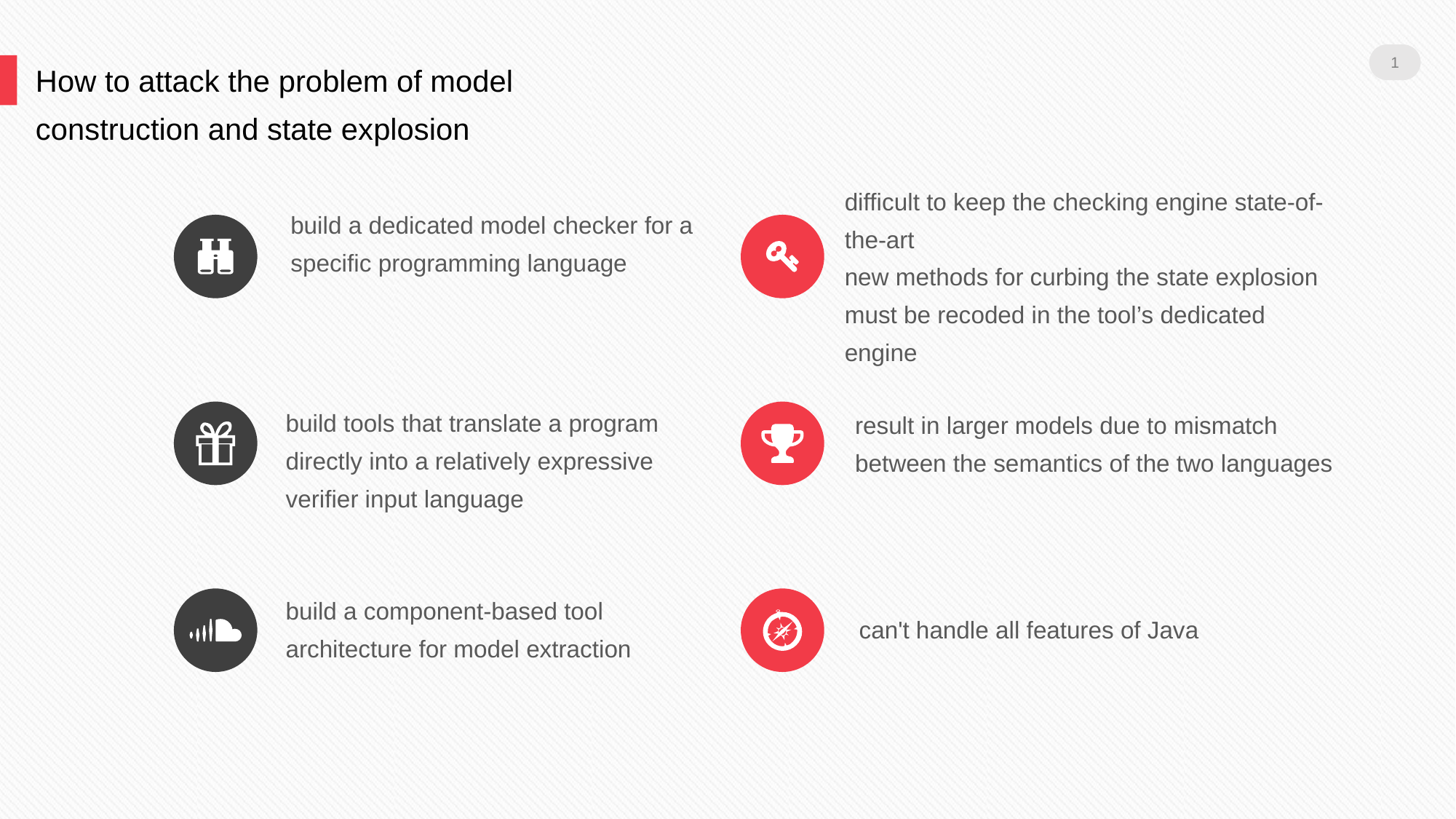

1
How to attack the problem of model
construction and state explosion
difficult to keep the checking engine state-of-the-art
new methods for curbing the state explosion must be recoded in the tool’s dedicated engine
build a dedicated model checker for a specific programming language

build tools that translate a program directly into a relatively expressive verifier input language

result in larger models due to mismatch between the semantics of the two languages
build a component-based tool architecture for model extraction

can't handle all features of Java